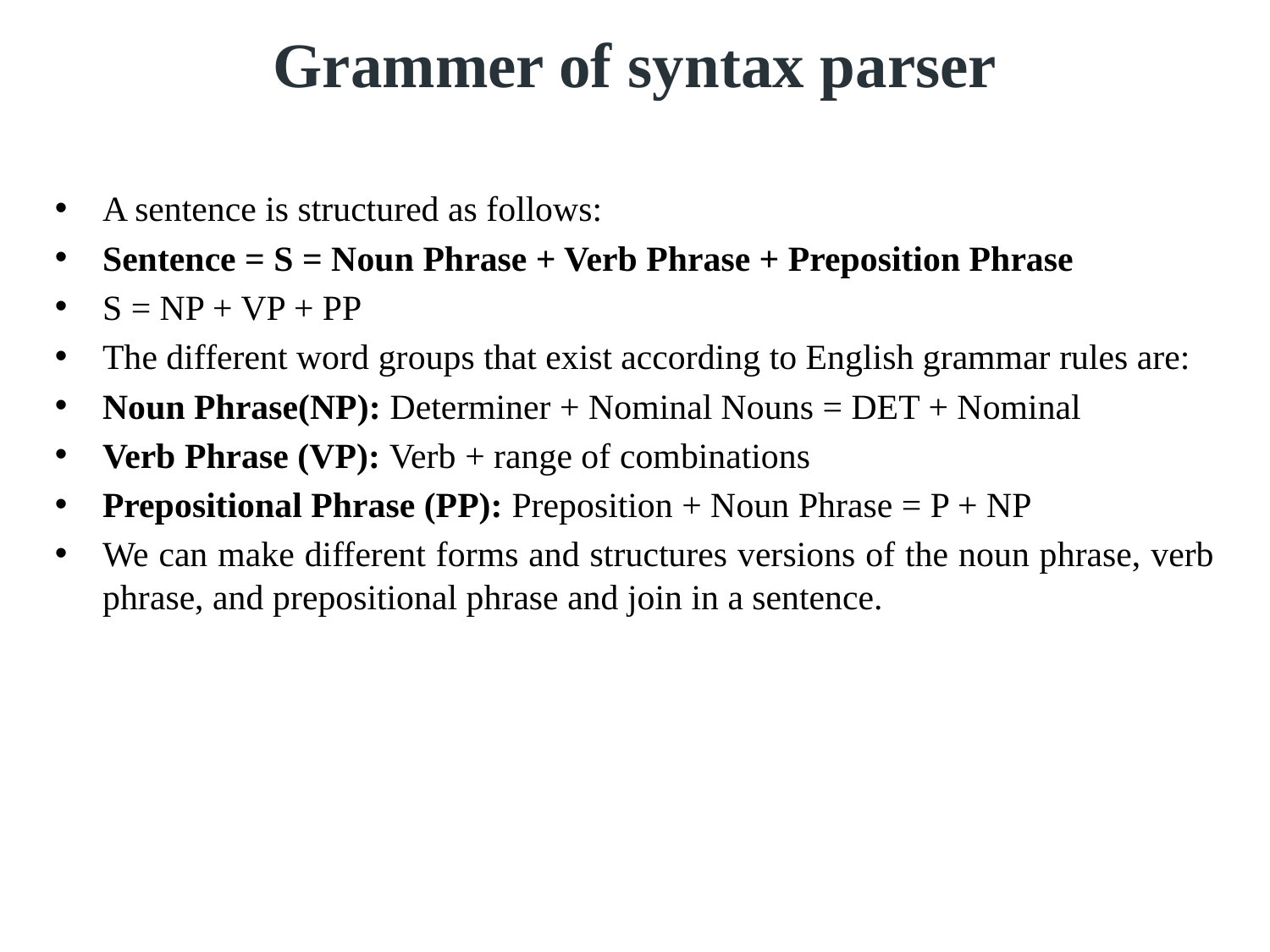

# Grammer of syntax parser
A sentence is structured as follows:
Sentence = S = Noun Phrase + Verb Phrase + Preposition Phrase
S = NP + VP + PP
The different word groups that exist according to English grammar rules are:
Noun Phrase(NP): Determiner + Nominal Nouns = DET + Nominal
Verb Phrase (VP): Verb + range of combinations
Prepositional Phrase (PP): Preposition + Noun Phrase = P + NP
We can make different forms and structures versions of the noun phrase, verb phrase, and prepositional phrase and join in a sentence.